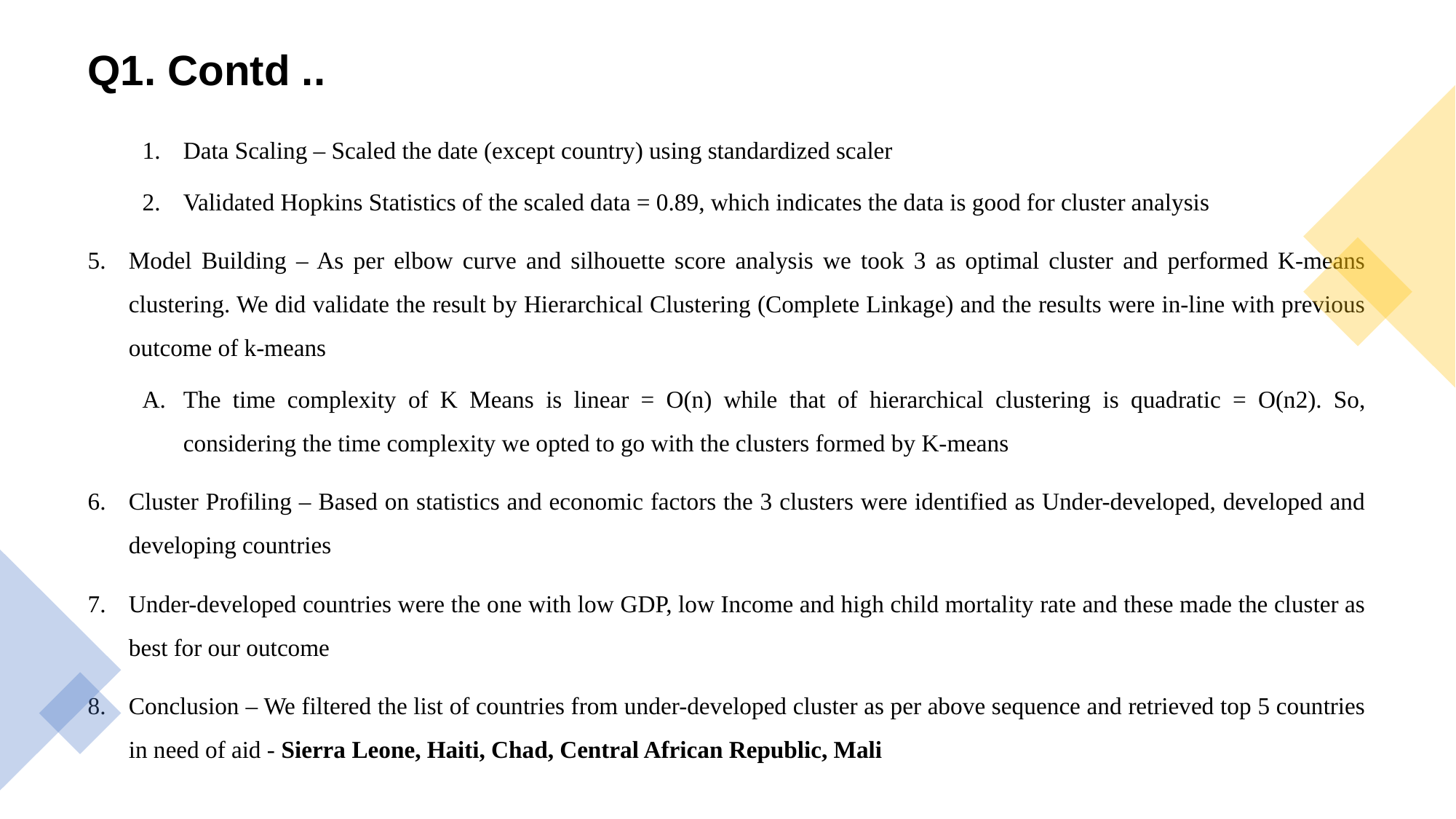

# Q1. Contd ..
Data Scaling – Scaled the date (except country) using standardized scaler
Validated Hopkins Statistics of the scaled data = 0.89, which indicates the data is good for cluster analysis
Model Building – As per elbow curve and silhouette score analysis we took 3 as optimal cluster and performed K-means clustering. We did validate the result by Hierarchical Clustering (Complete Linkage) and the results were in-line with previous outcome of k-means
The time complexity of K Means is linear = O(n) while that of hierarchical clustering is quadratic = O(n2). So, considering the time complexity we opted to go with the clusters formed by K-means
Cluster Profiling – Based on statistics and economic factors the 3 clusters were identified as Under-developed, developed and developing countries
Under-developed countries were the one with low GDP, low Income and high child mortality rate and these made the cluster as best for our outcome
Conclusion – We filtered the list of countries from under-developed cluster as per above sequence and retrieved top 5 countries in need of aid - Sierra Leone, Haiti, Chad, Central African Republic, Mali